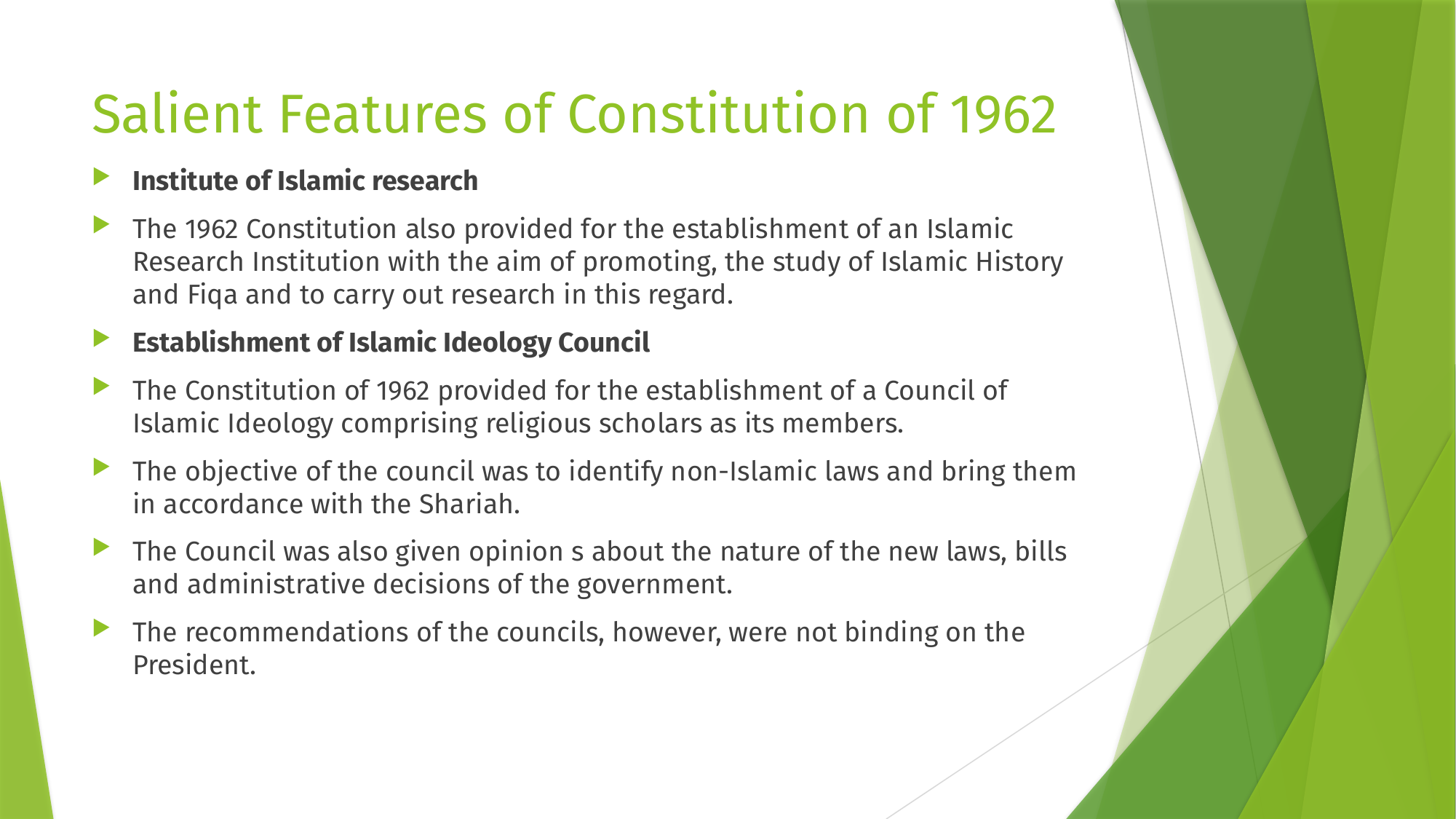

# Salient Features of Constitution of 1962
Institute of Islamic research
The 1962 Constitution also provided for the establishment of an Islamic Research Institution with the aim of promoting, the study of Islamic History and Fiqa and to carry out research in this regard.
Establishment of Islamic Ideology Council
The Constitution of 1962 provided for the establishment of a Council of Islamic Ideology comprising religious scholars as its members.
The objective of the council was to identify non-Islamic laws and bring them in accordance with the Shariah.
The Council was also given opinion s about the nature of the new laws, bills and administrative decisions of the government.
The recommendations of the councils, however, were not binding on the President.